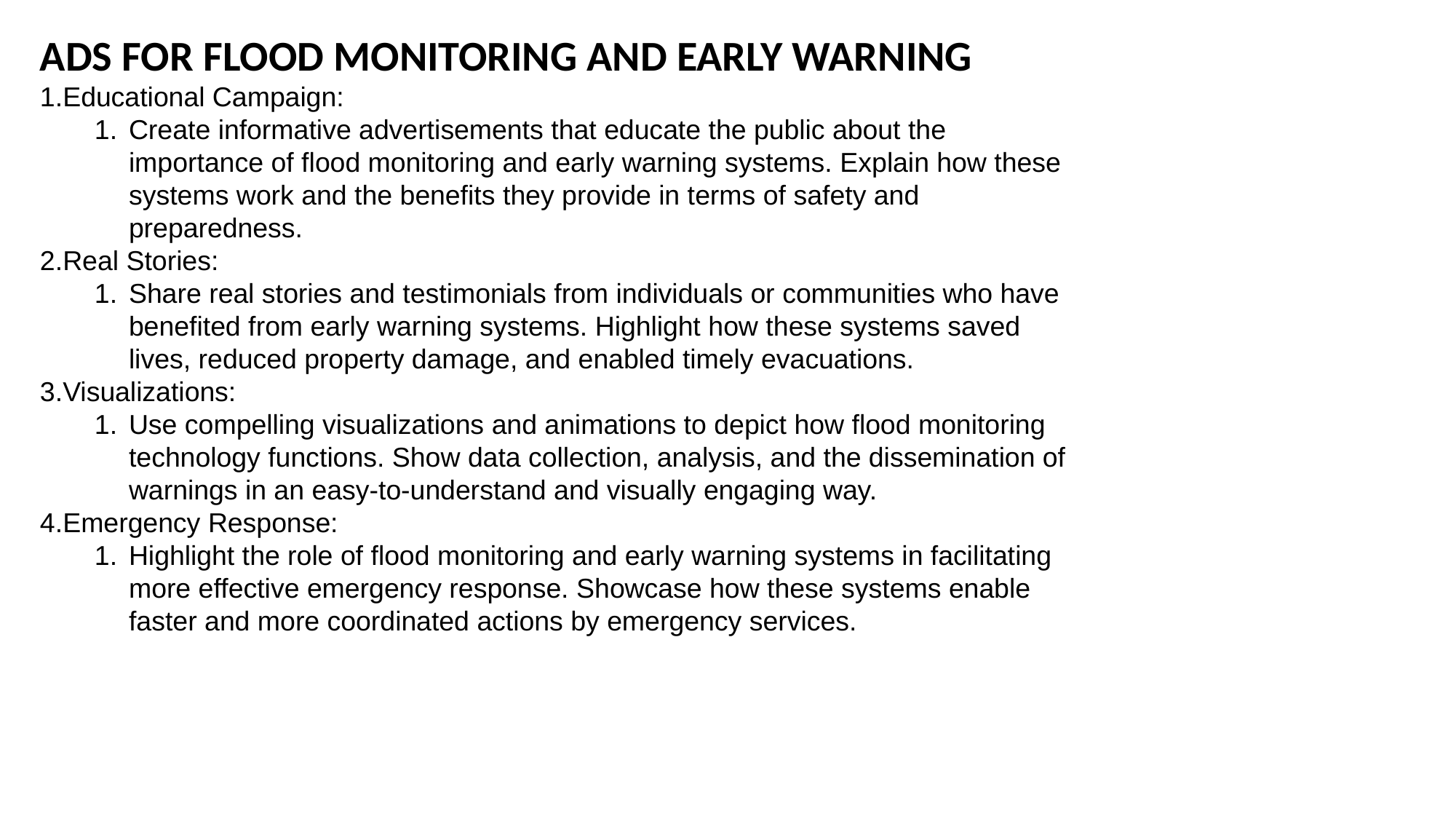

ADS FOR FLOOD MONITORING AND EARLY WARNING
Educational Campaign:
Create informative advertisements that educate the public about the importance of flood monitoring and early warning systems. Explain how these systems work and the benefits they provide in terms of safety and preparedness.
Real Stories:
Share real stories and testimonials from individuals or communities who have benefited from early warning systems. Highlight how these systems saved lives, reduced property damage, and enabled timely evacuations.
Visualizations:
Use compelling visualizations and animations to depict how flood monitoring technology functions. Show data collection, analysis, and the dissemination of warnings in an easy-to-understand and visually engaging way.
Emergency Response:
Highlight the role of flood monitoring and early warning systems in facilitating more effective emergency response. Showcase how these systems enable faster and more coordinated actions by emergency services.